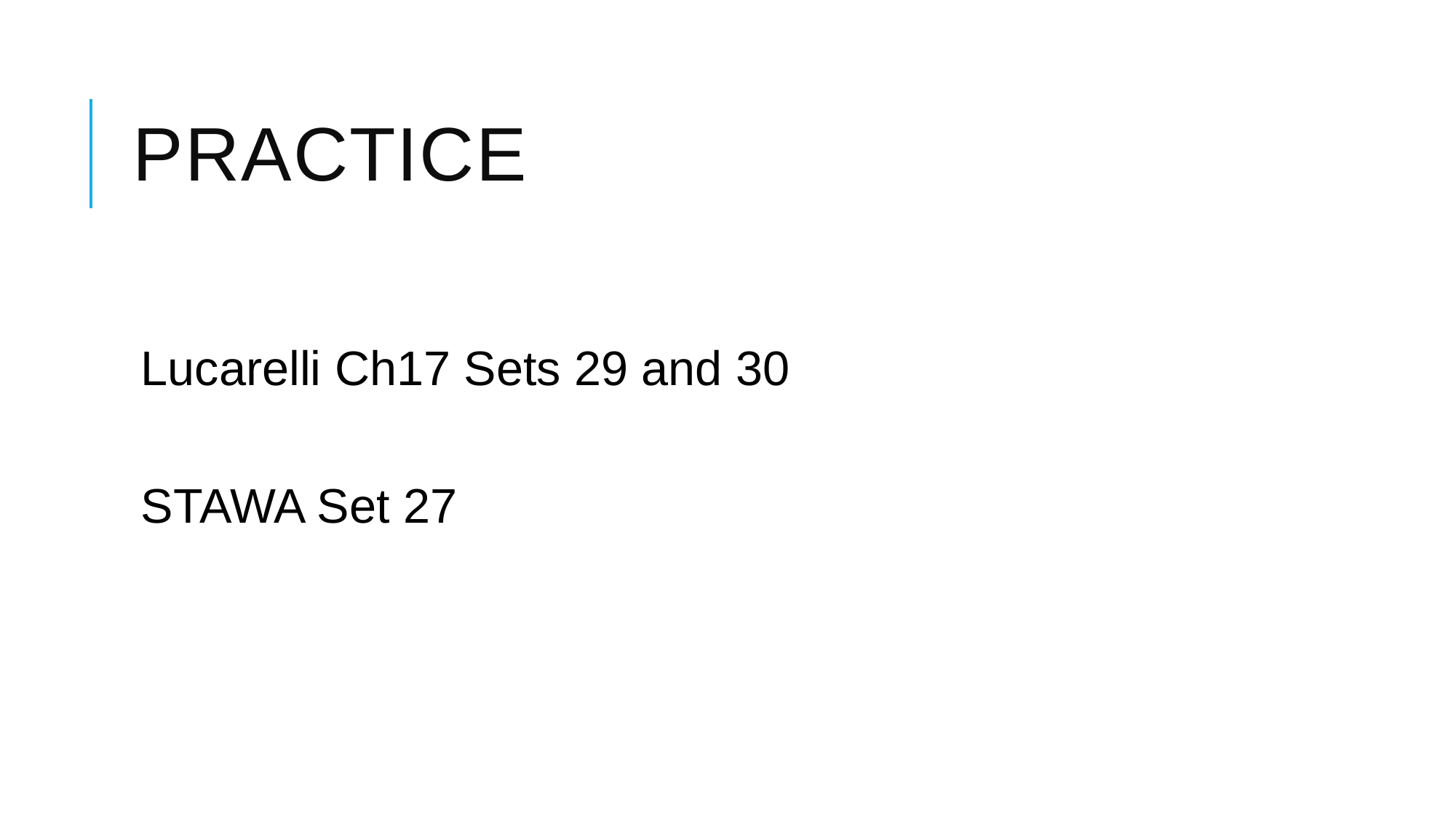

# Practice
Lucarelli Ch17 Sets 29 and 30
STAWA Set 27